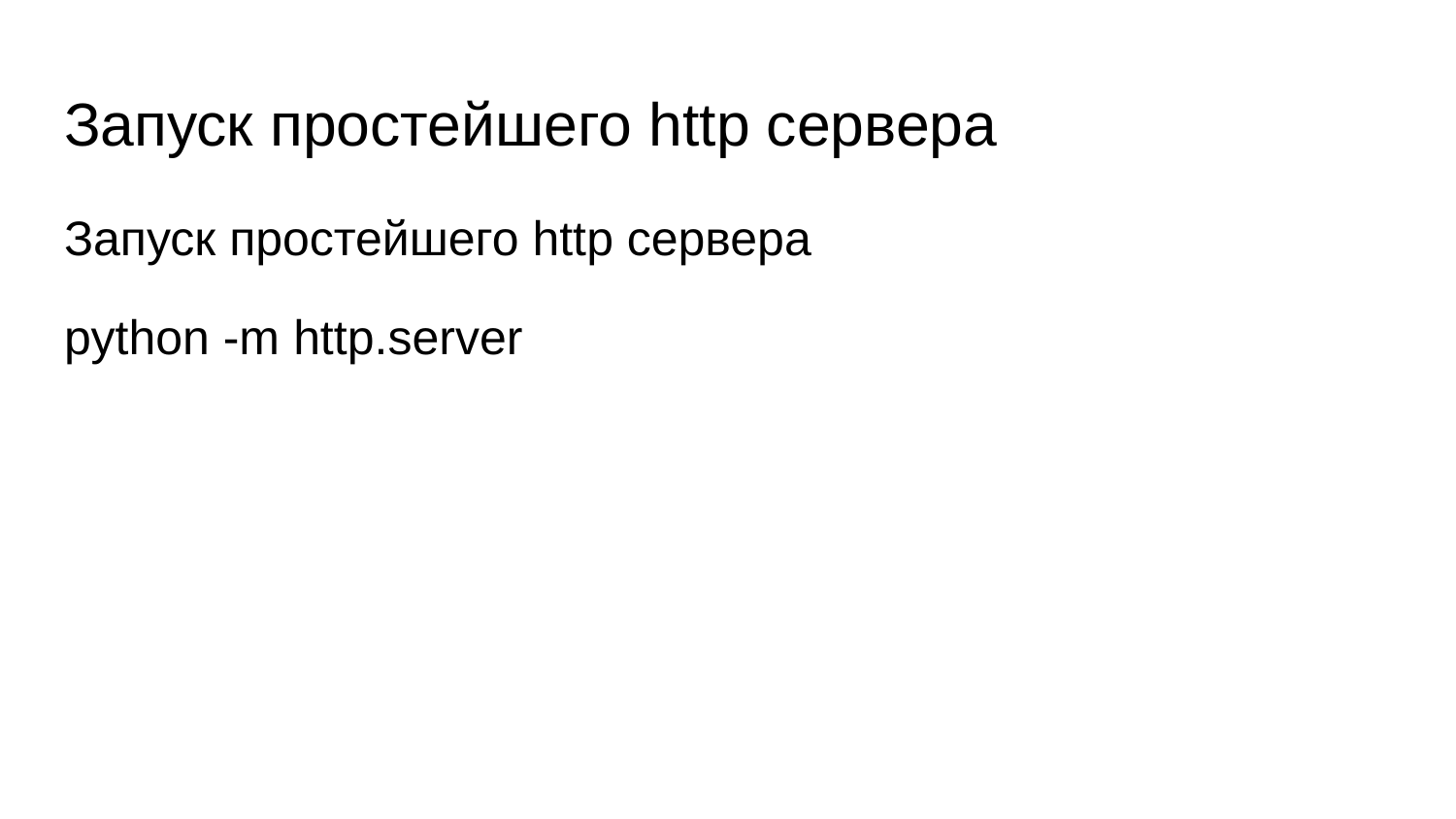

# Запуск простейшего http сервера
Запуск простейшего http сервера
python -m http.server